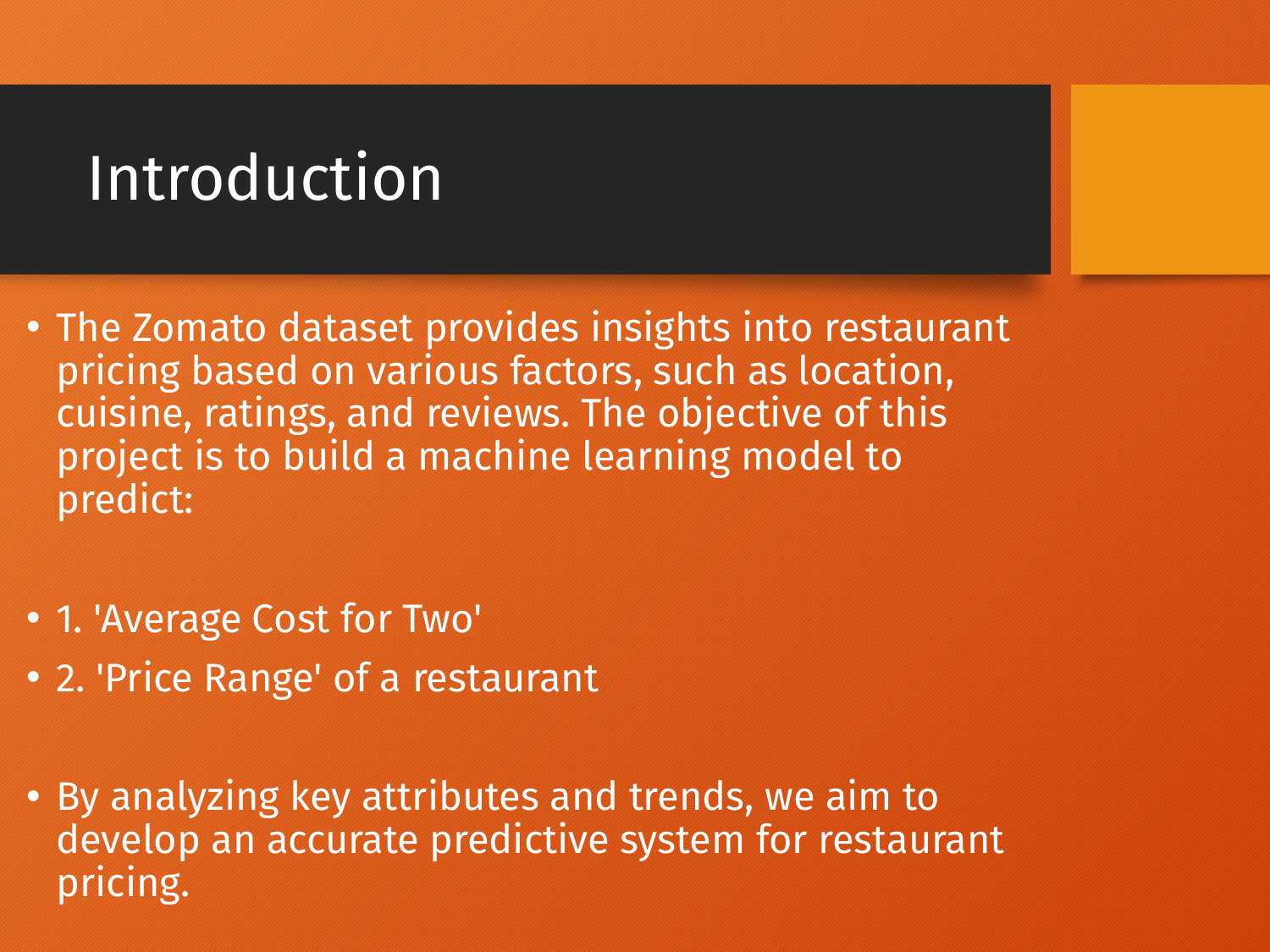

# Introduction
The Zomato dataset provides insights into restaurant pricing based on various factors, such as location, cuisine, ratings, and reviews. The objective of this project is to build a machine learning model to predict:

1. 'Average Cost for Two'
2. 'Price Range' of a restaurant

By analyzing key attributes and trends, we aim to develop an accurate predictive system for restaurant pricing.